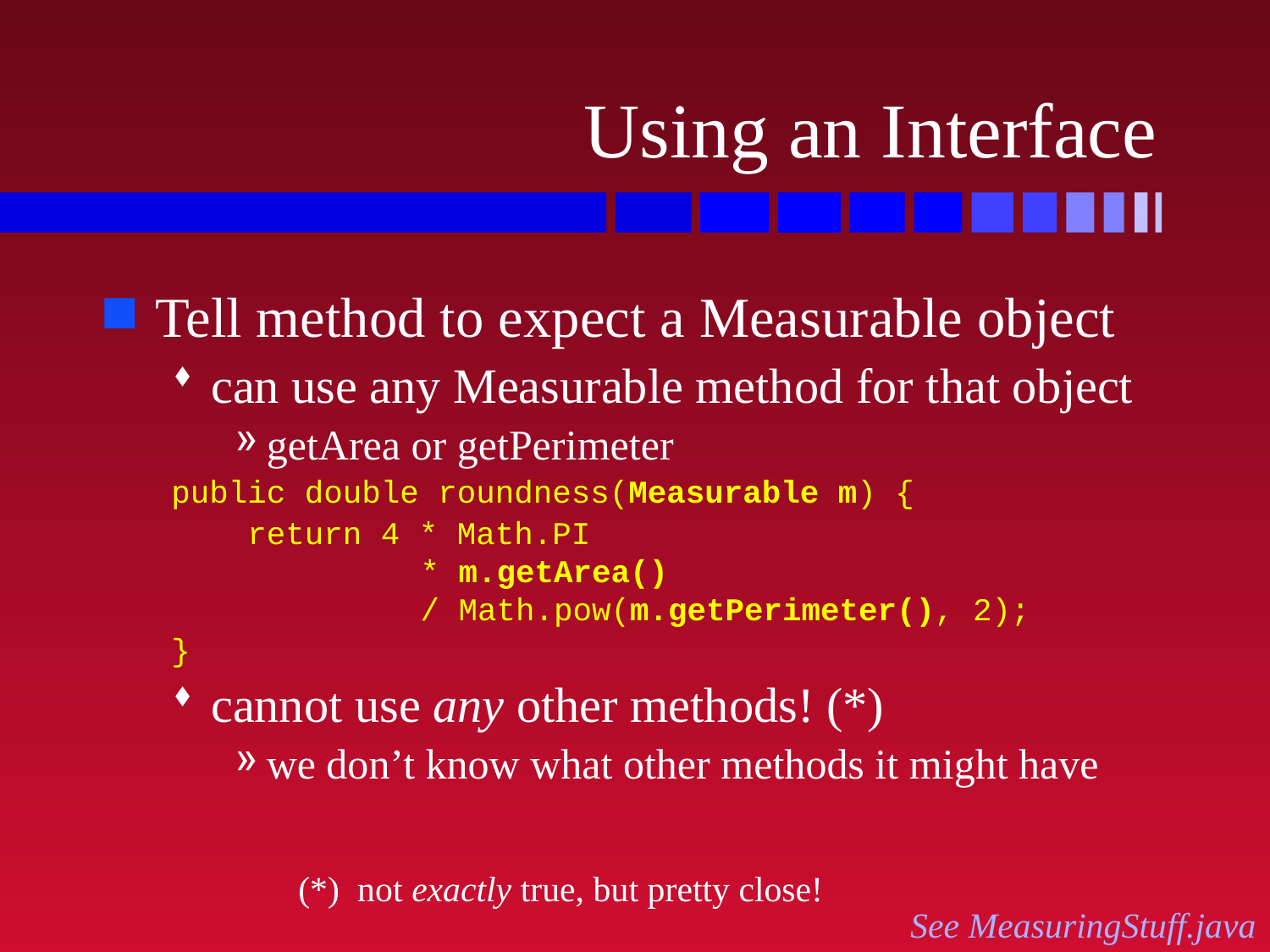

# Using an Interface
Tell method to expect a Measurable object
can use any Measurable method for that object
getArea or getPerimeter
public double roundness(Measurable m) {
    return 4 * Math.PI
           * m.getArea()
           / Math.pow(m.getPerimeter(), 2);
}
cannot use any other methods! (*)
we don’t know what other methods it might have

(*)  not exactly true, but pretty close!
See MeasuringStuff.java